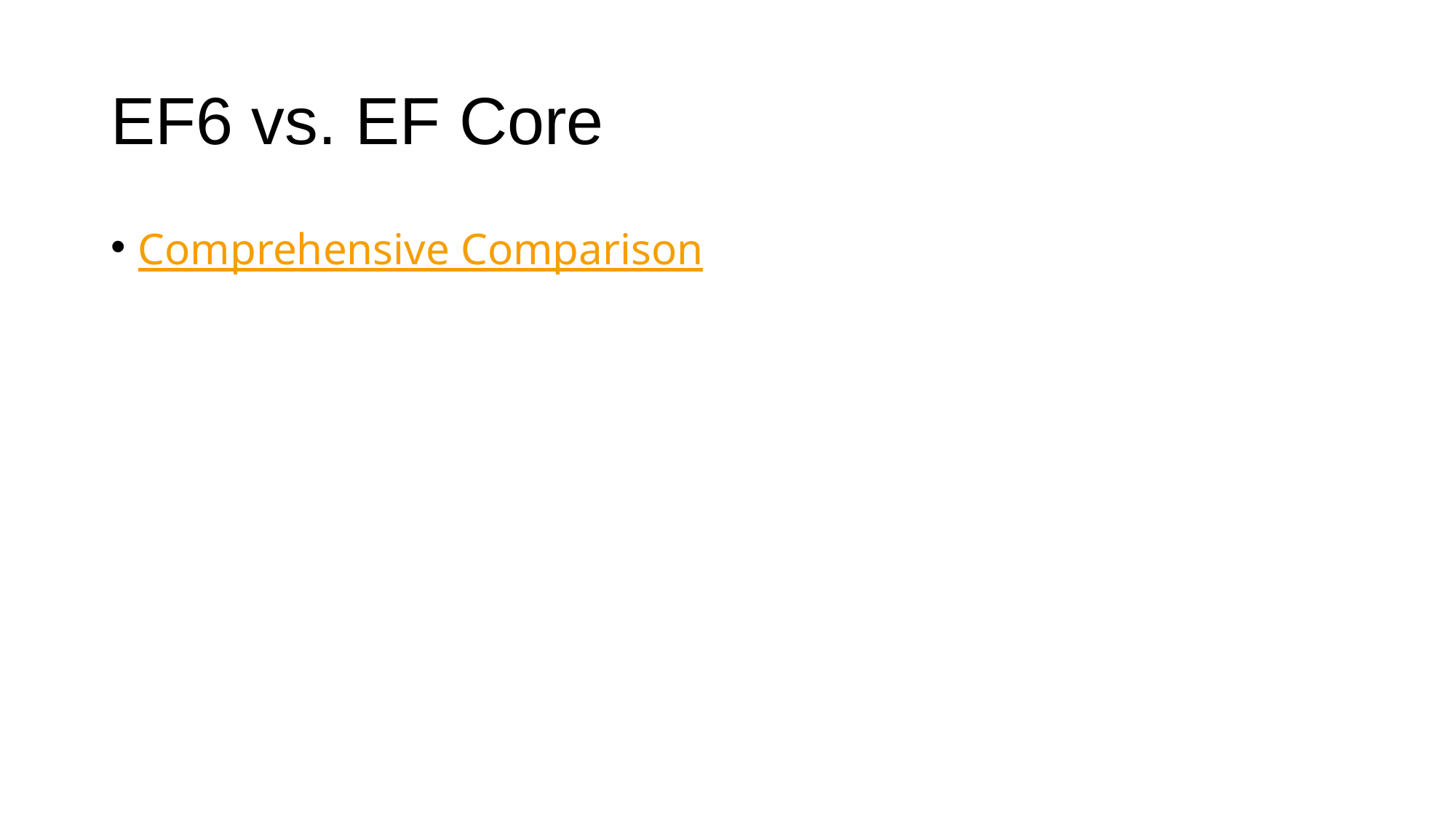

# EF6 vs. EF Core
Comprehensive Comparison